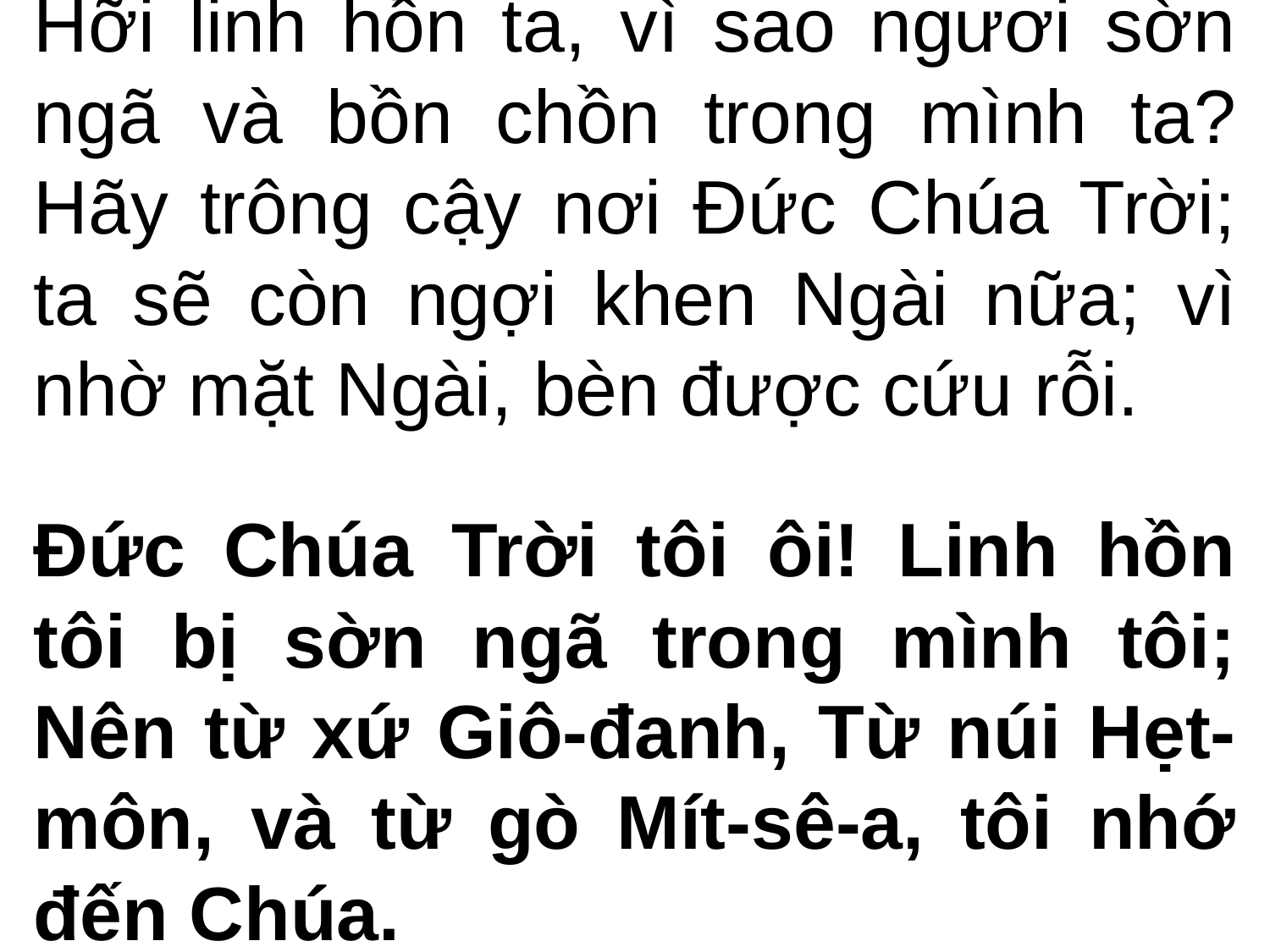

Hỡi linh hồn ta, vì sao ngươi sờn ngã và bồn chồn trong mình ta? Hãy trông cậy nơi Đức Chúa Trời; ta sẽ còn ngợi khen Ngài nữa; vì nhờ mặt Ngài, bèn được cứu rỗi.

Đức Chúa Trời tôi ôi! Linh hồn tôi bị sờn ngã trong mình tôi; Nên từ xứ Giô-đanh, Từ núi Hẹt-môn, và từ gò Mít-sê-a, tôi nhớ đến Chúa.